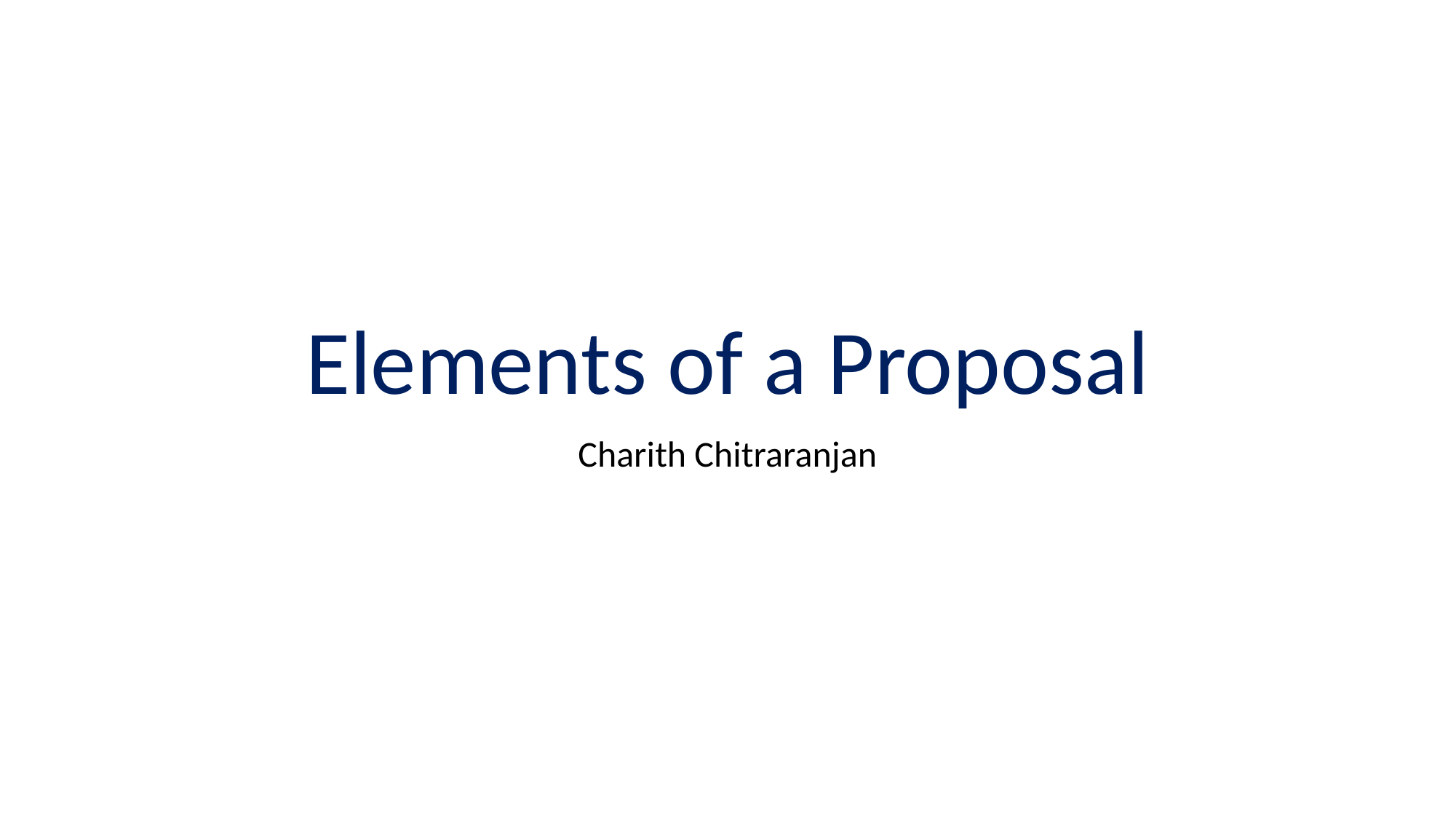

# Elements of a Proposal
Charith Chitraranjan